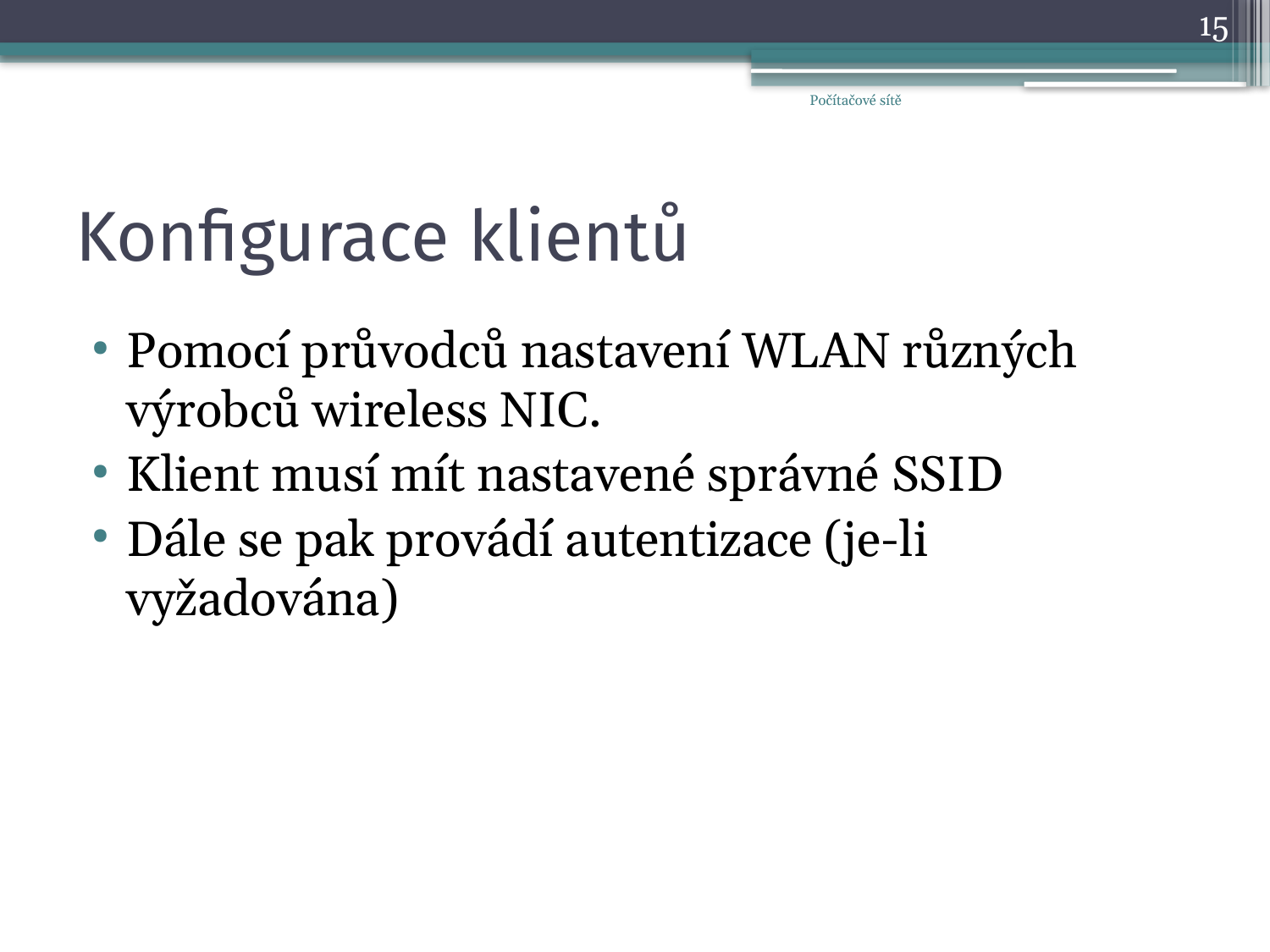

15
Počítačové sítě
# Konfigurace klientů
Pomocí průvodců nastavení WLAN různých výrobců wireless NIC.
Klient musí mít nastavené správné SSID
Dále se pak provádí autentizace (je-li vyžadována)